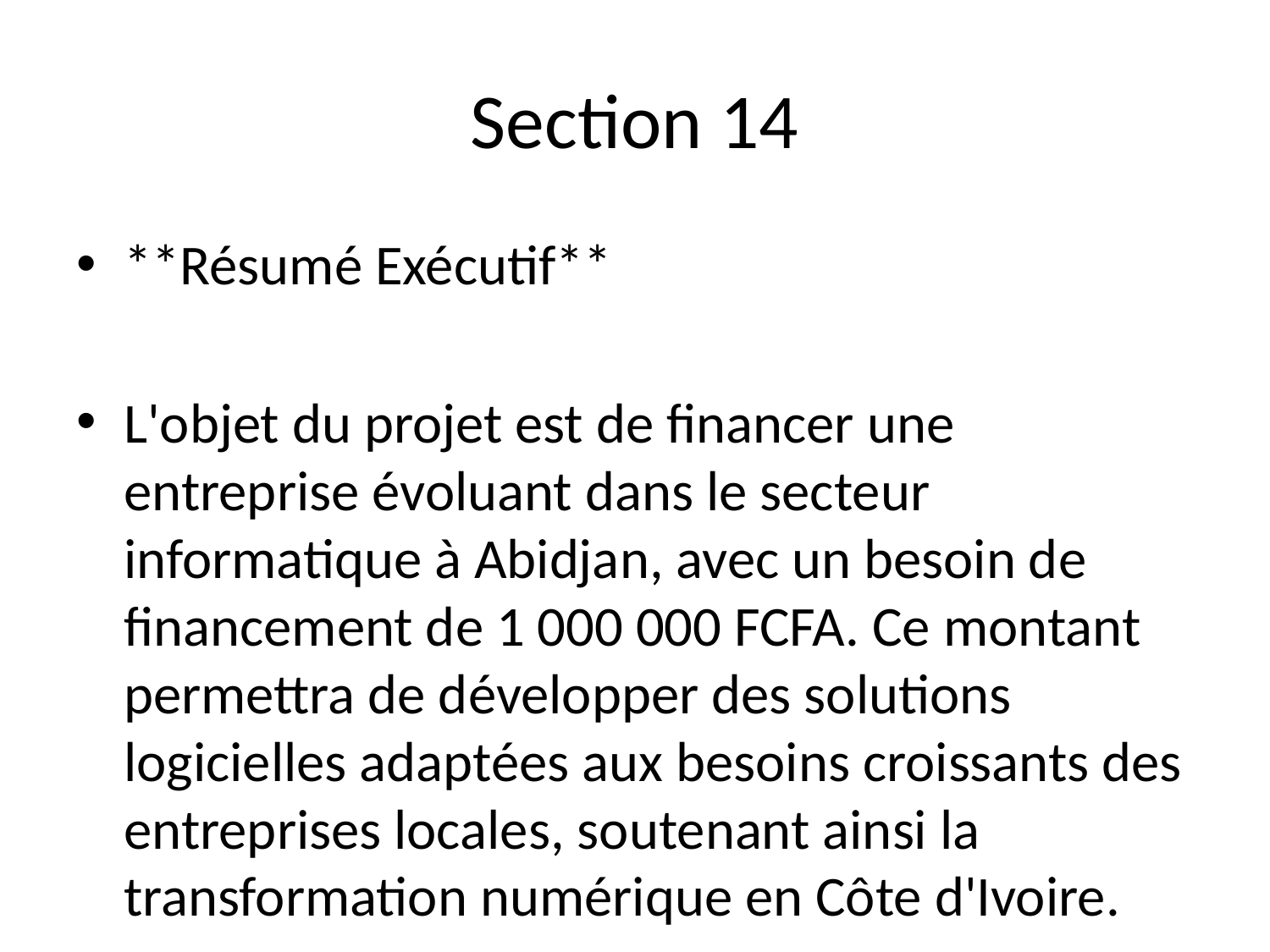

# Section 14
**Résumé Exécutif**

L'objet du projet est de financer une entreprise évoluant dans le secteur informatique à Abidjan, avec un besoin de financement de 1 000 000 FCFA. Ce montant permettra de développer des solutions logicielles adaptées aux besoins croissants des entreprises locales, soutenant ainsi la transformation numérique en Côte d'Ivoire.

Le marché informatique ivoirien est en pleine expansion, avec une demande accrue pour des solutions technologiques, en particulier dans les secteurs de la finance et de la santé. L'opportunité réside dans la capacité à répondre à cette demande par des produits innovants et accessibles.

L'entreprise se distingue par son expertise technique et son approche centrée sur le client, offrant des services personnalisés qui la différencient de ses concurrents. Les prévisions financières indiquent des revenus croissants avec une marge brute de 30 %, et un seuil de rentabilité atteint dans un délai de 18 mois (voir Plan financier).

Le montant sollicité